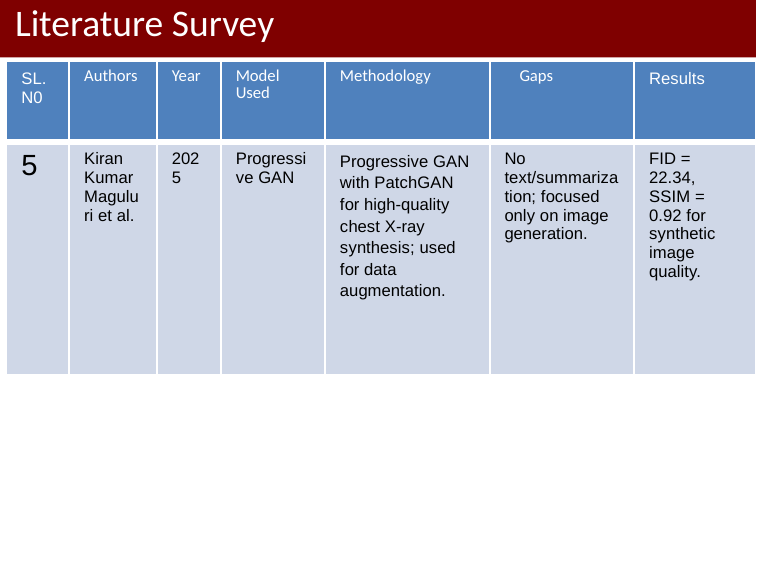

Literature Survey
| SL. N0 | Authors | Year | Model Used | Methodology | Gaps | Results |
| --- | --- | --- | --- | --- | --- | --- |
| 5 | Kiran Kumar Maguluri et al. | 2025 | Progressive GAN | Progressive GAN with PatchGAN for high-quality chest X-ray synthesis; used for data augmentation. | No text/summarization; focused only on image generation. | FID = 22.34, SSIM = 0.92 for synthetic image quality. |
#